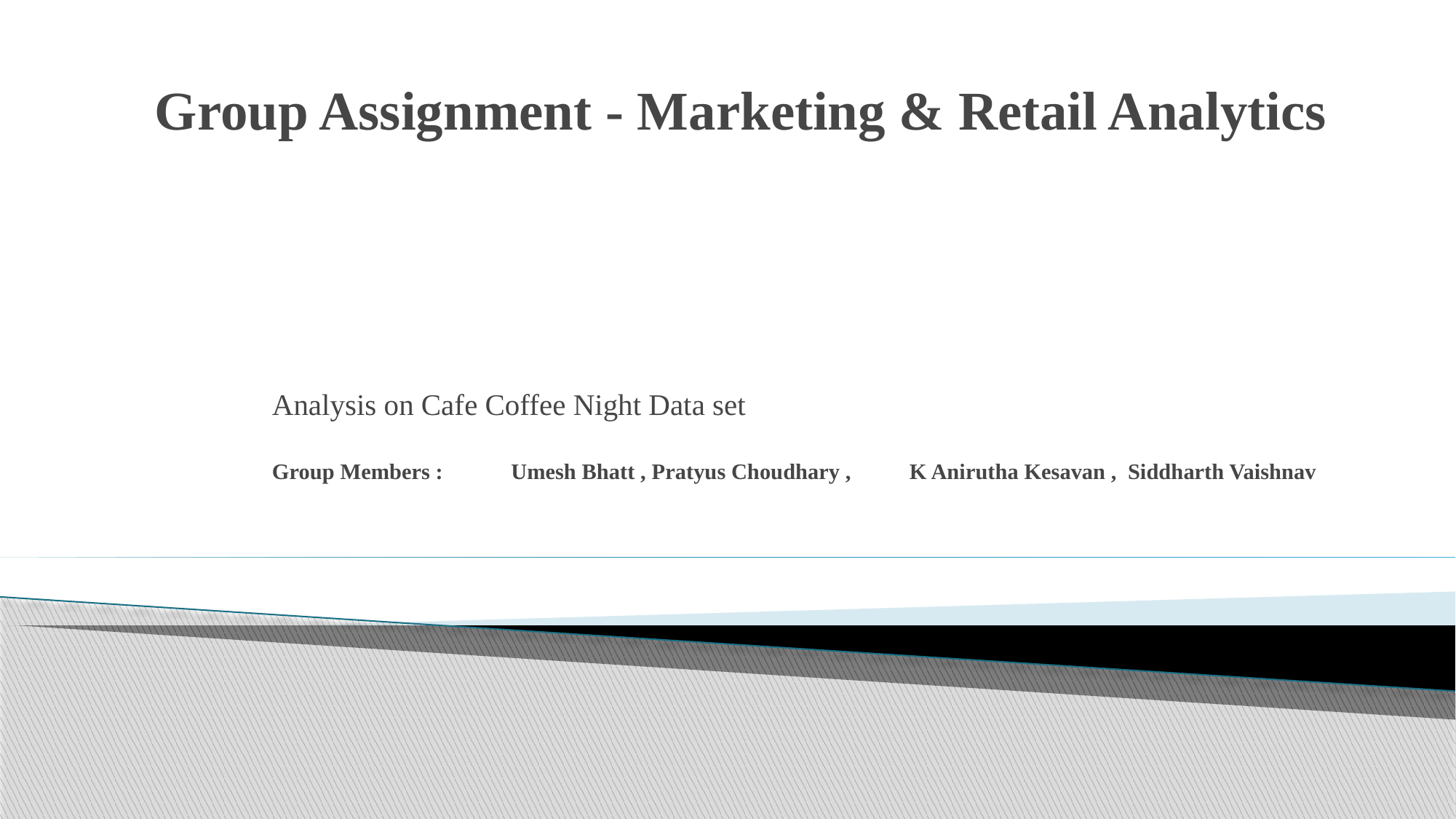

# Group Assignment - Marketing & Retail Analytics
Analysis on Cafe Coffee Night Data set

Group Members : 	Umesh Bhatt , Pratyus Choudhary , 					K Anirutha Kesavan ,  Siddharth Vaishnav